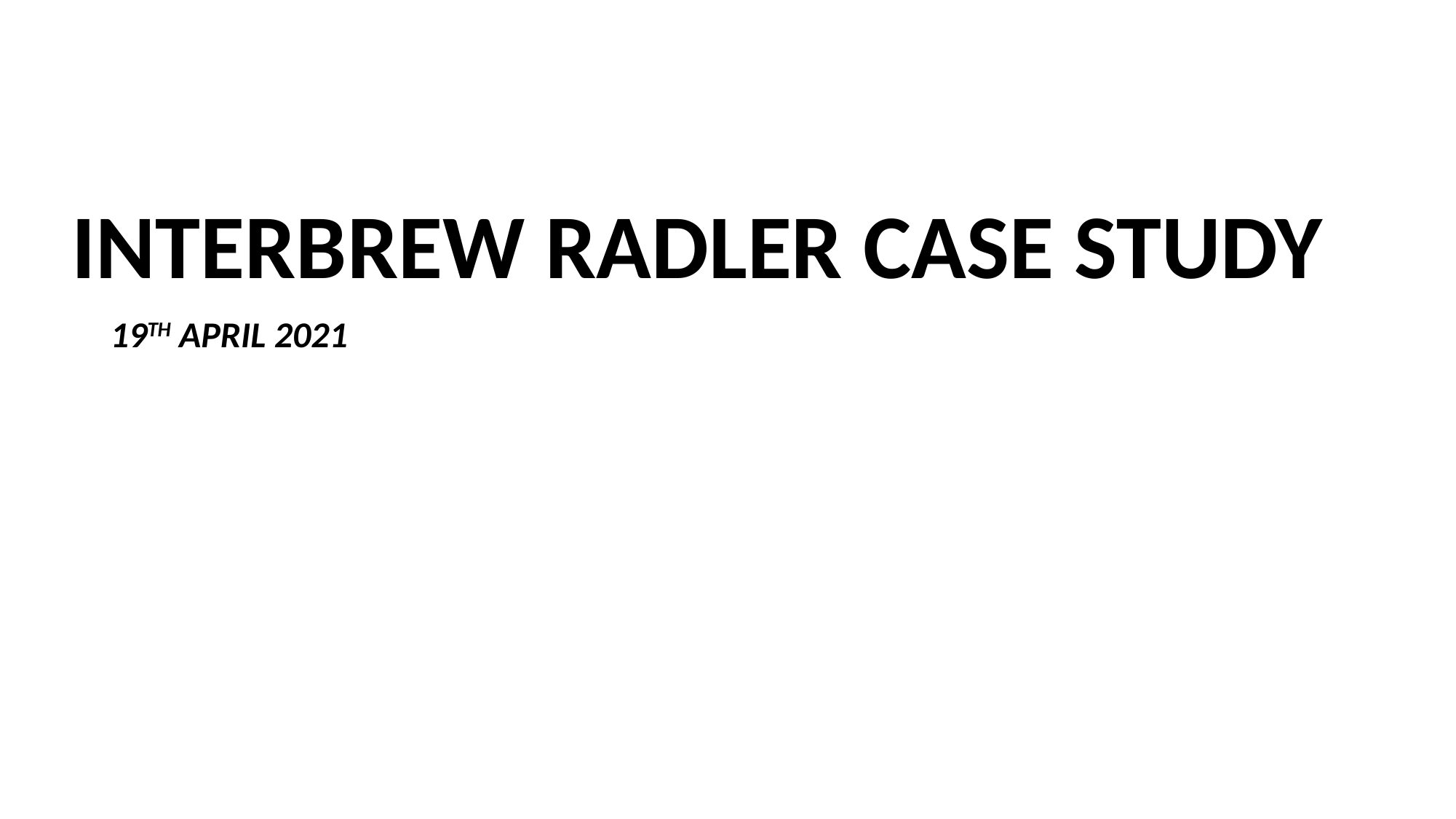

# INTERBREW RADLER CASE STUDY
19TH APRIL 2021